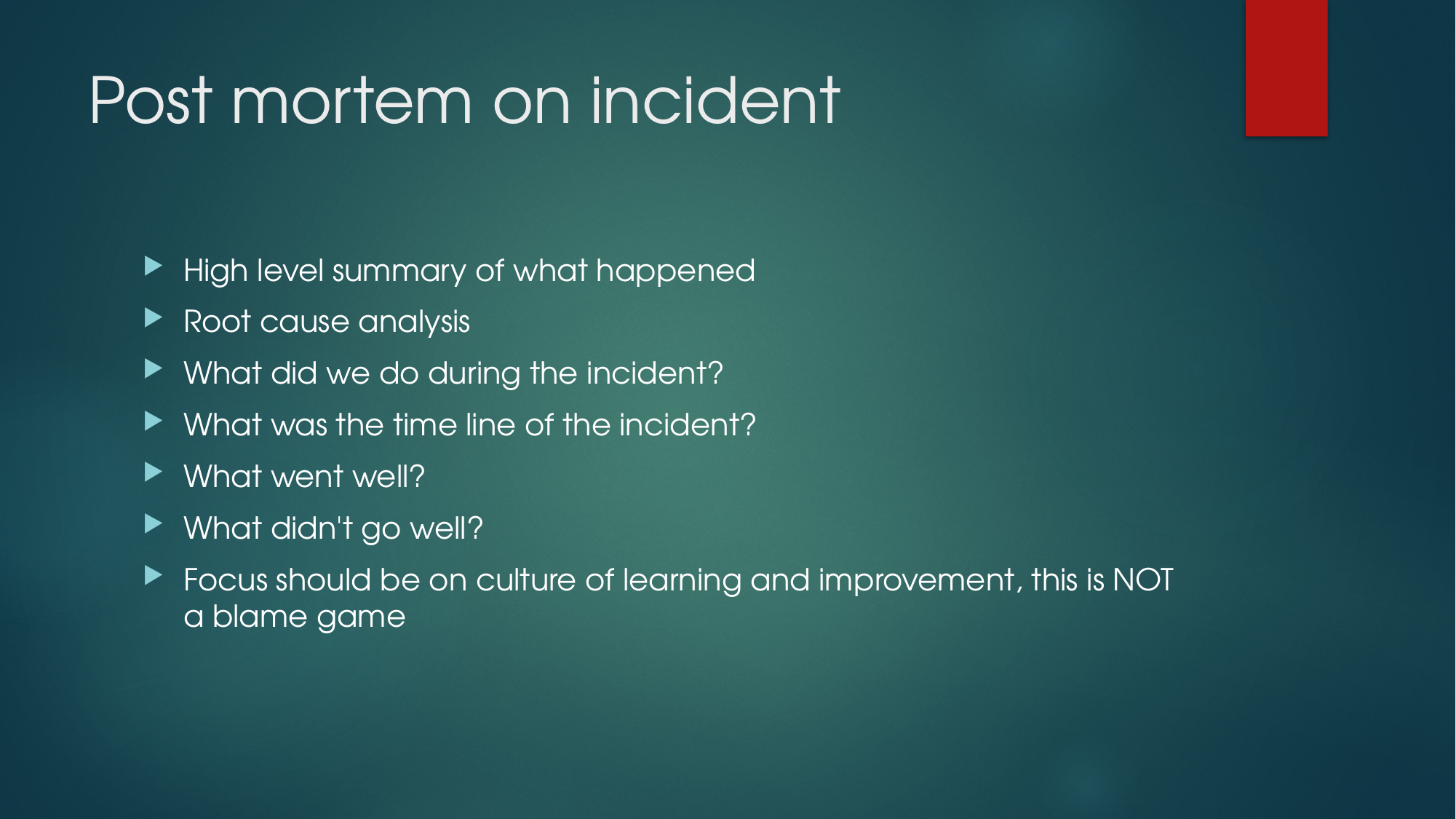

# Post mortem on incident
High level summary of what happened
Root cause analysis
What did we do during the incident?
What was the time line of the incident?
What went well?
What didn't go well?
Focus should be on culture of learning and improvement, this is NOT a blame game